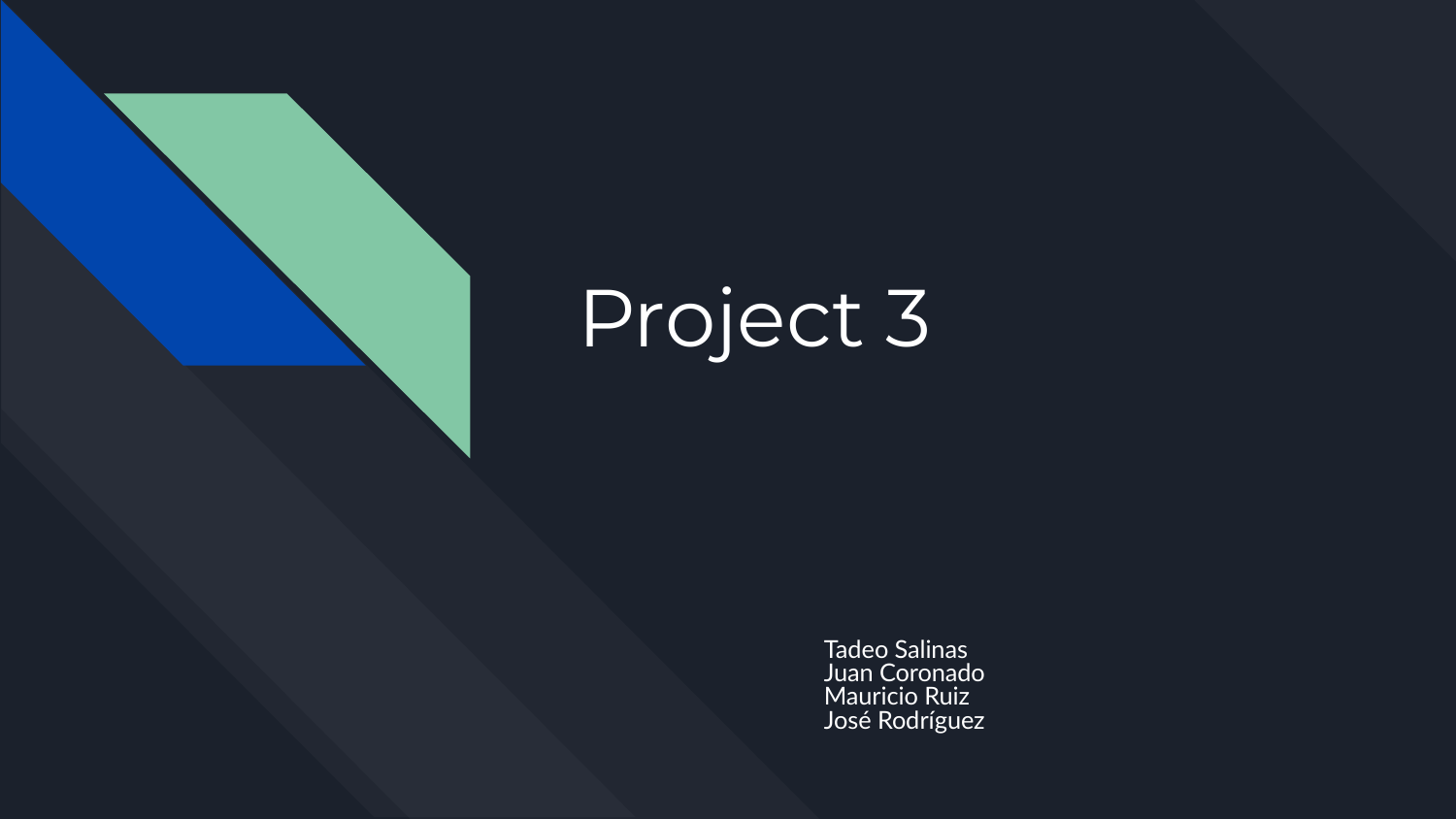

# Project 3
Tadeo Salinas
Juan Coronado
Mauricio Ruiz
José Rodríguez